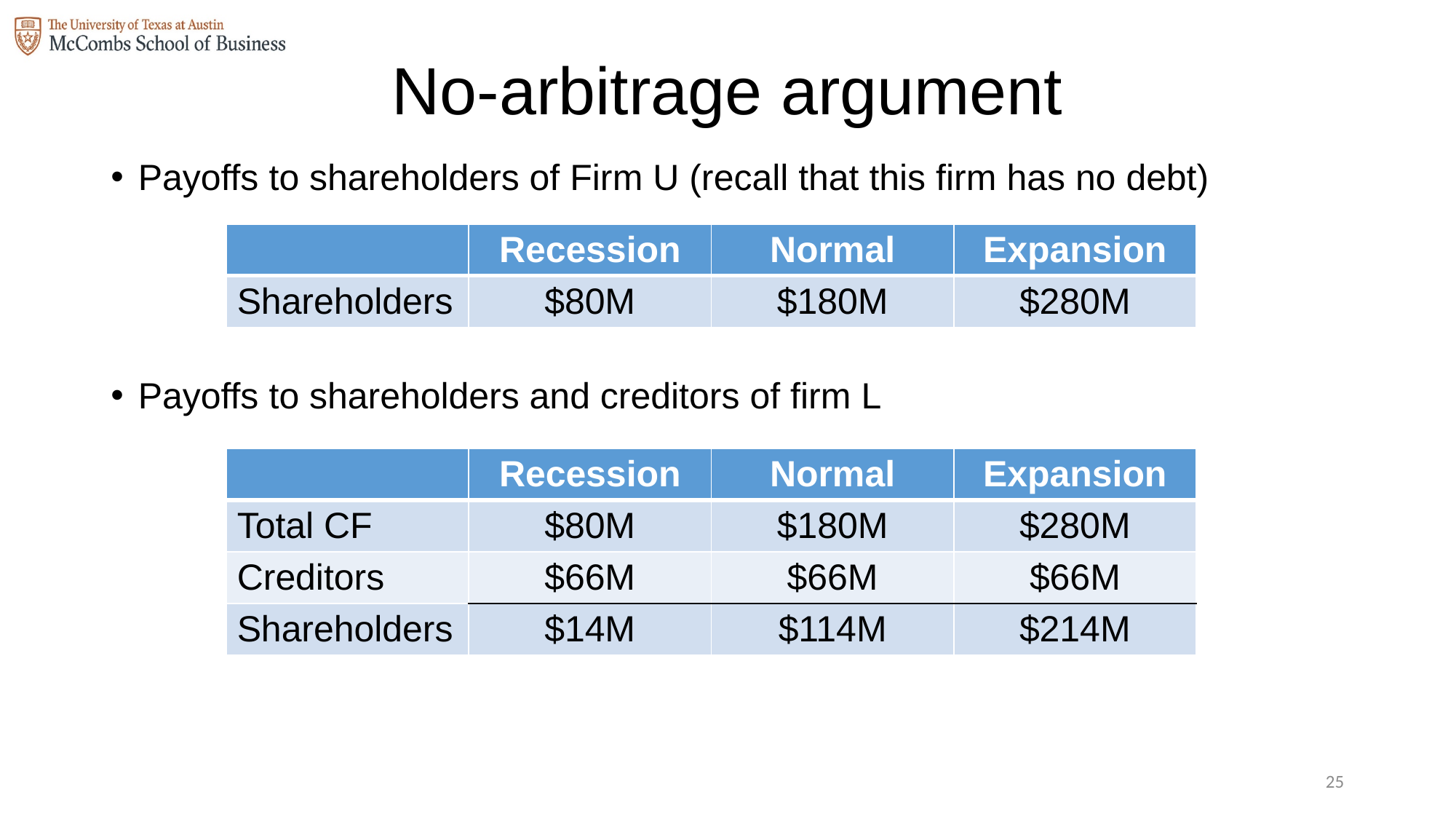

# No-arbitrage argument
Payoffs to shareholders of Firm U (recall that this firm has no debt)

Payoffs to shareholders and creditors of firm L
|  | Recession | Normal | Expansion |
| --- | --- | --- | --- |
| Shareholders | $80M | $180M | $280M |
|  | Recession | Normal | Expansion |
| --- | --- | --- | --- |
| Total CF | $80M | $180M | $280M |
| Creditors | $66M | $66M | $66M |
| Shareholders | $14M | $114M | $214M |
25